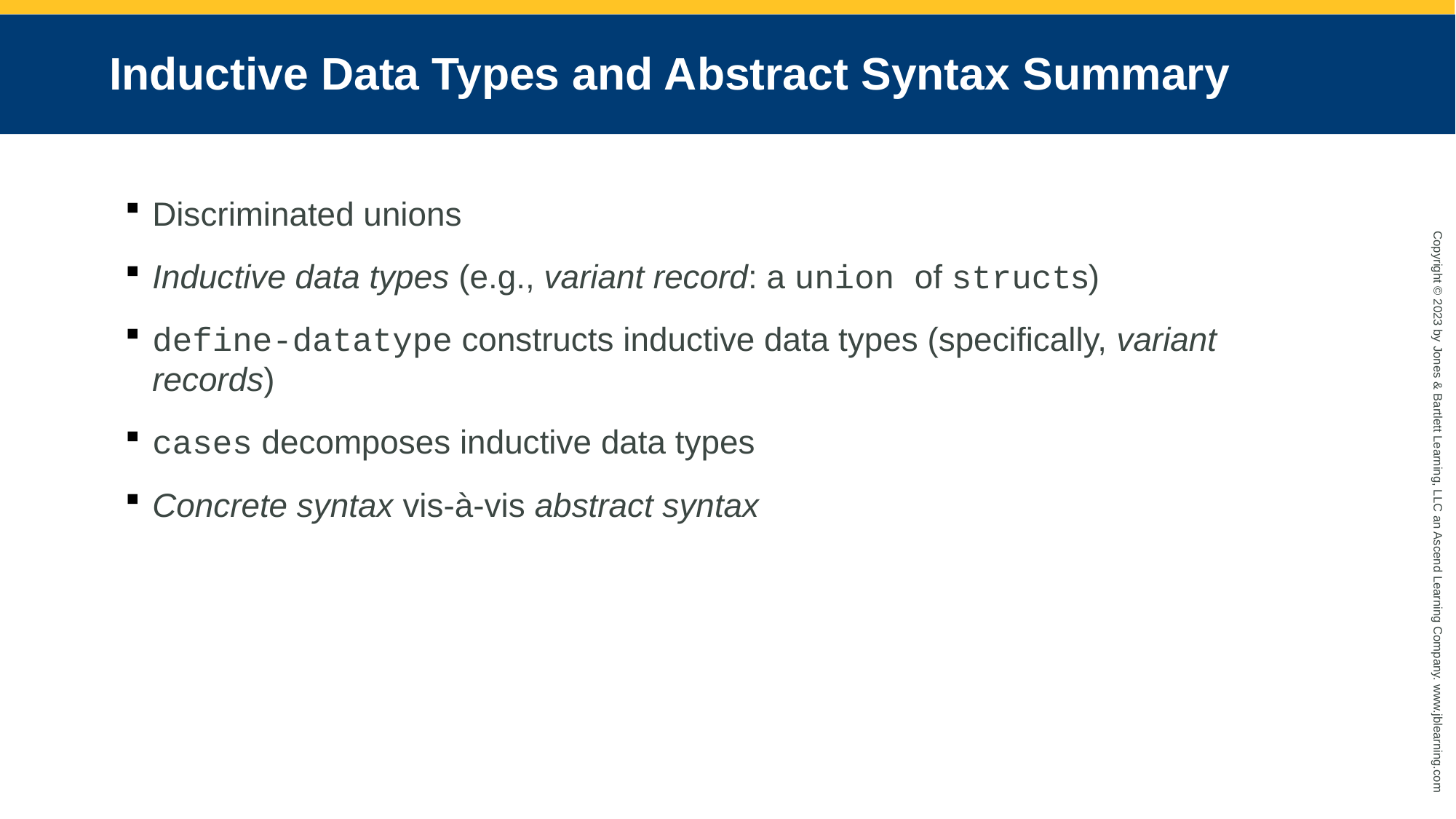

# Inductive Data Types and Abstract Syntax Summary
Discriminated unions
Inductive data types (e.g., variant record: a union of structs)
define-datatype constructs inductive data types (specifically, variant records)
cases decomposes inductive data types
Concrete syntax vis-à-vis abstract syntax